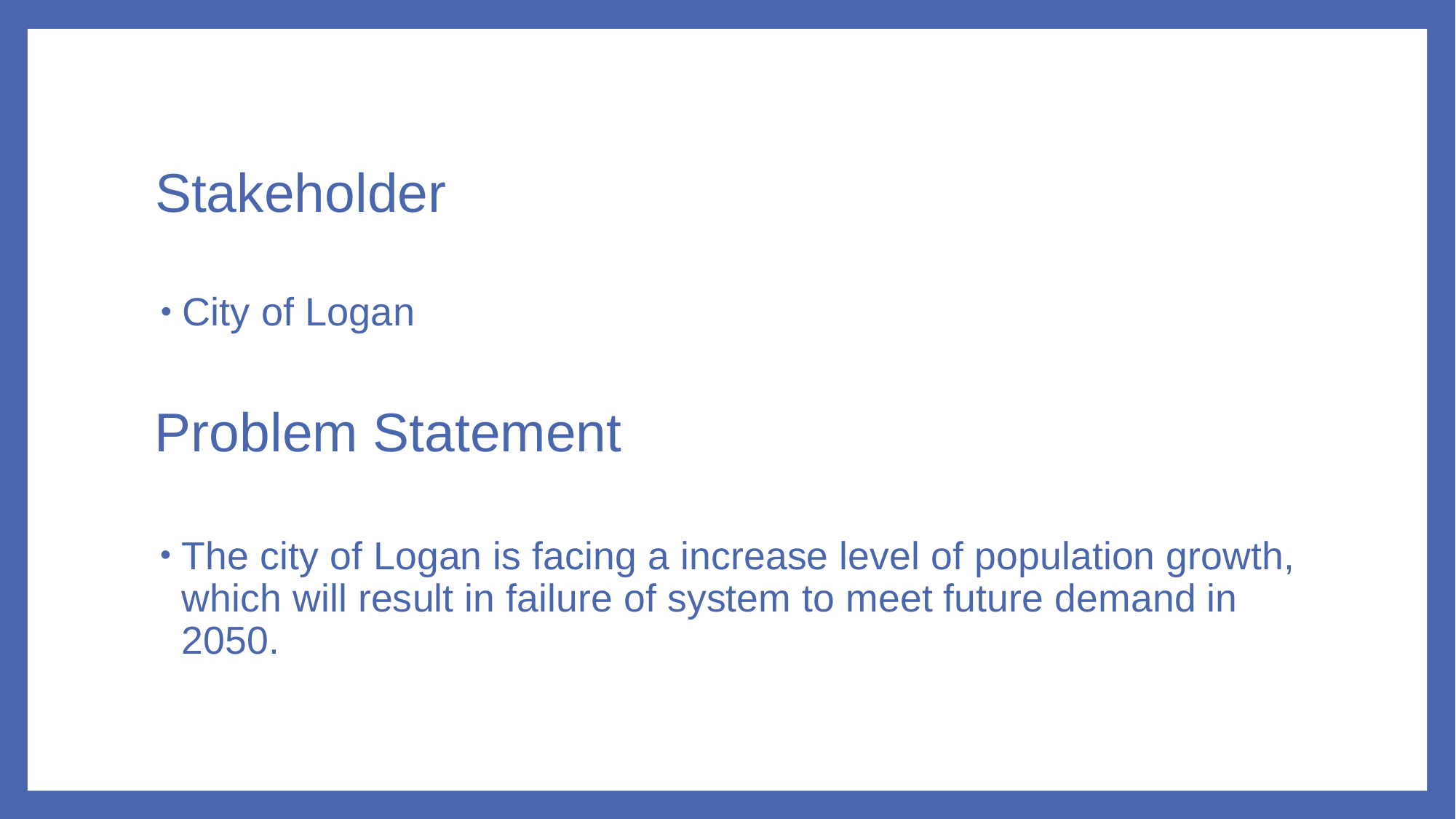

Stakeholder
City of Logan

# Problem Statement
The city of Logan is facing a increase level of population growth, which will result in failure of system to meet future demand in 2050.